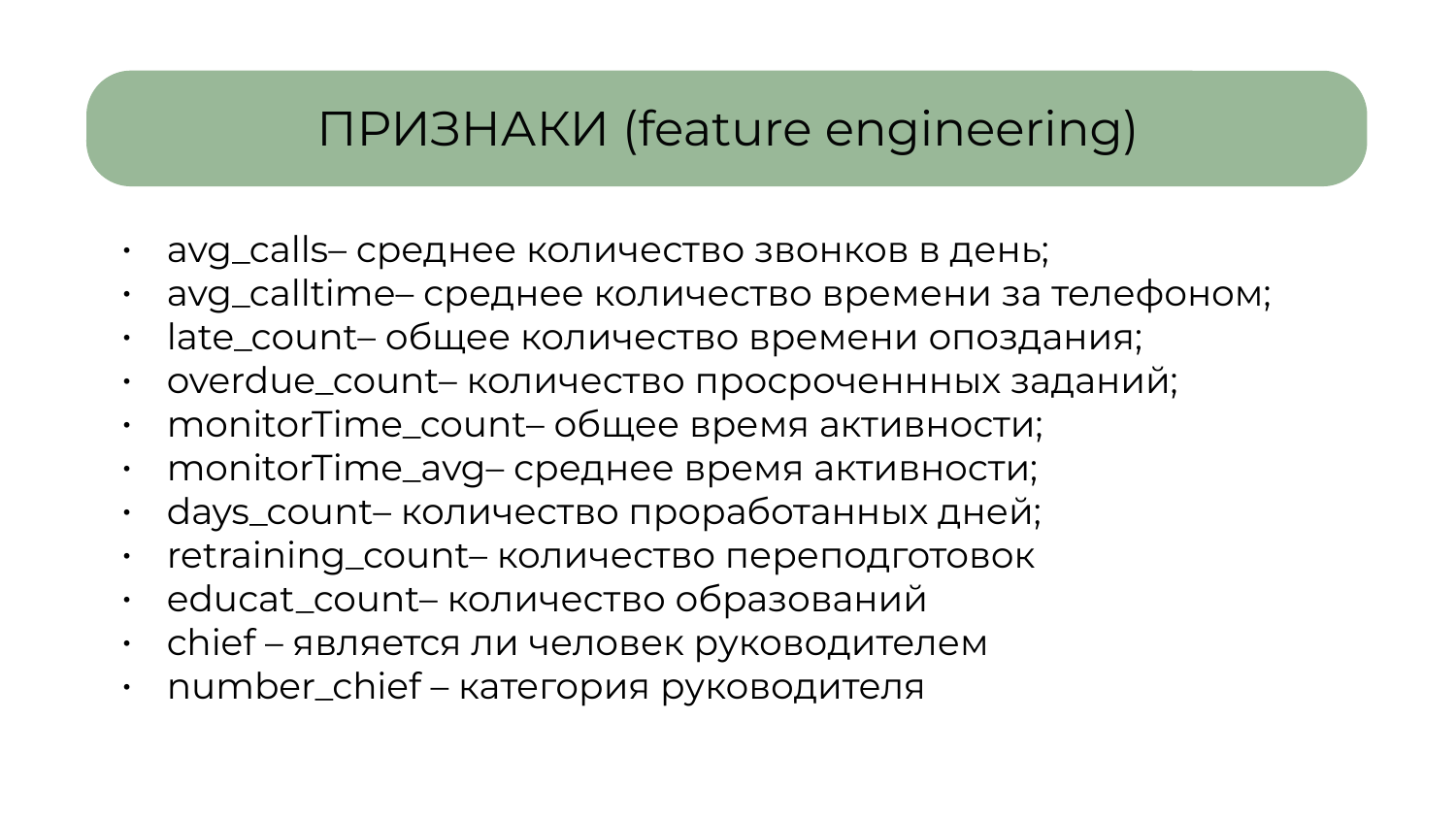

# ПРИЗНАКИ (feature engineering)
avg_calls– среднее количество звонков в день;
avg_calltime– среднее количество времени за телефоном;
late_count– общее количество времени опоздания;
overdue_count– количество просроченнных заданий;
monitorTime_count– общее время активности;
monitorTime_avg– среднее время активности;
days_count– количество проработанных дней;
retraining_count– количество переподготовок
educat_count– количество образований
chief – является ли человек руководителем
number_chief – категория руководителя